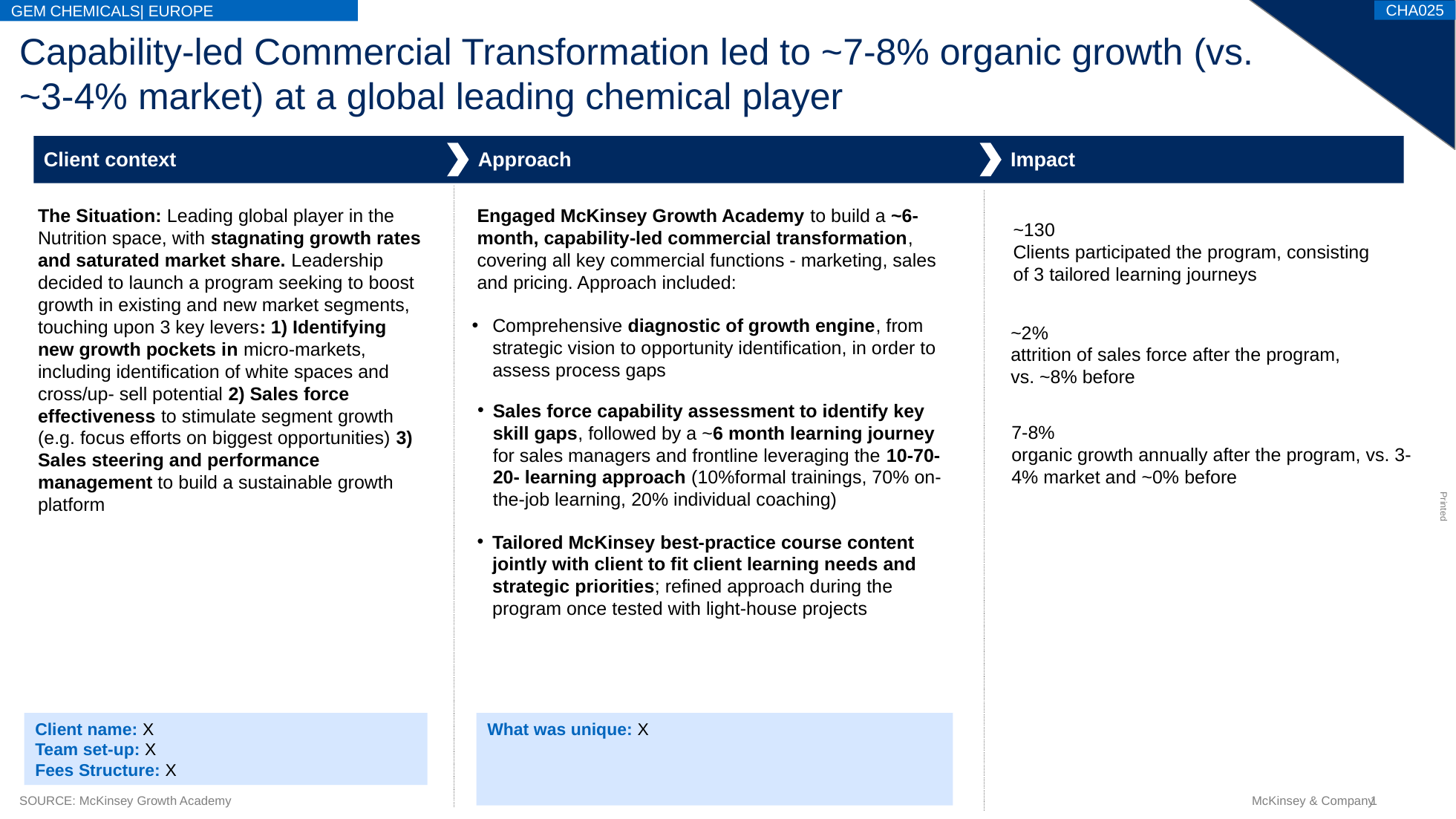

GEM CHEMICALS| EUROPE
CHA025
# Capability-led Commercial Transformation led to ~7-8% organic growth (vs. ~3-4% market) at a global leading chemical player

Introduction of capability-led commercial transformation to support organic growth

Client context
Approach
Impact
The Situation: Leading global player in the Nutrition space, with stagnating growth rates and saturated market share. Leadership decided to launch a program seeking to boost growth in existing and new market segments, touching upon 3 key levers: 1) Identifying new growth pockets in micro-markets, including identification of white spaces and cross/up- sell potential 2) Sales force effectiveness to stimulate segment growth (e.g. focus efforts on biggest opportunities) 3) Sales steering and performance management to build a sustainable growth platform
Engaged McKinsey Growth Academy to build a ~6-month, capability-led commercial transformation,  covering all key commercial functions - marketing, sales and pricing. Approach included:
Comprehensive diagnostic of growth engine, from strategic vision to opportunity identification, in order to assess process gaps
Sales force capability assessment to identify key skill gaps, followed by a ~6 month learning journey for sales managers and frontline leveraging the 10-70-20- learning approach (10%formal trainings, 70% on-the-job learning, 20% individual coaching)
Tailored McKinsey best-practice course content jointly with client to fit client learning needs and strategic priorities; refined approach during the program once tested with light-house projects
~130
Clients participated the program, consisting of 3 tailored learning journeys
~2%
attrition of sales force after the program, vs. ~8% before
7-8%
organic growth annually after the program, vs. 3-4% market and ~0% before
Client name: X
Team set-up: X
Fees Structure: X
What was unique: X

SOURCE: McKinsey Growth Academy